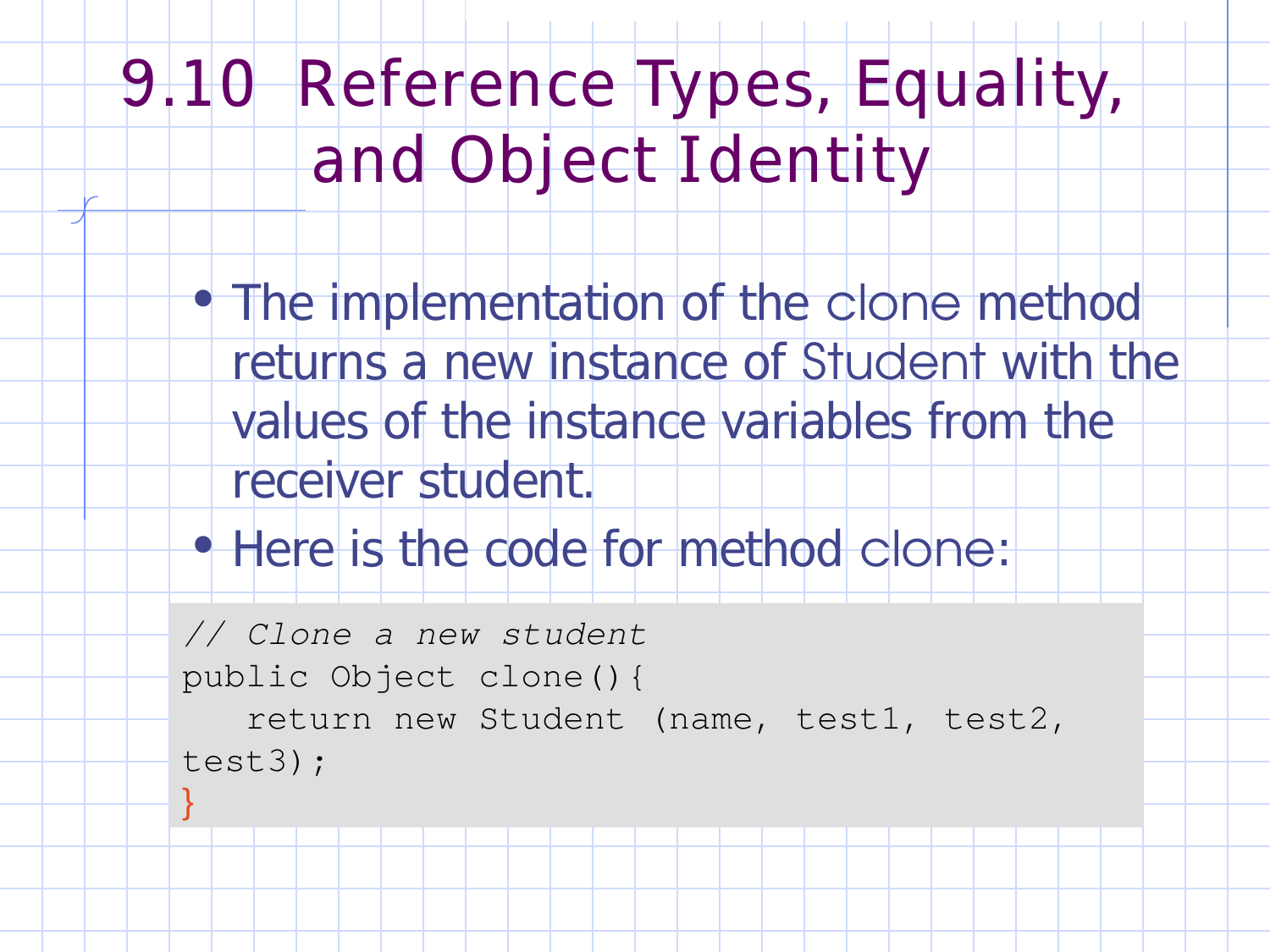

# 9.10  Reference Types, Equality, and Object Identity
The implementation of the clone method returns a new instance of Student with the values of the instance variables from the receiver student.
Here is the code for method clone:

// Clone a new student
public Object clone(){
   return new Student (name, test1, test2, test3);
}